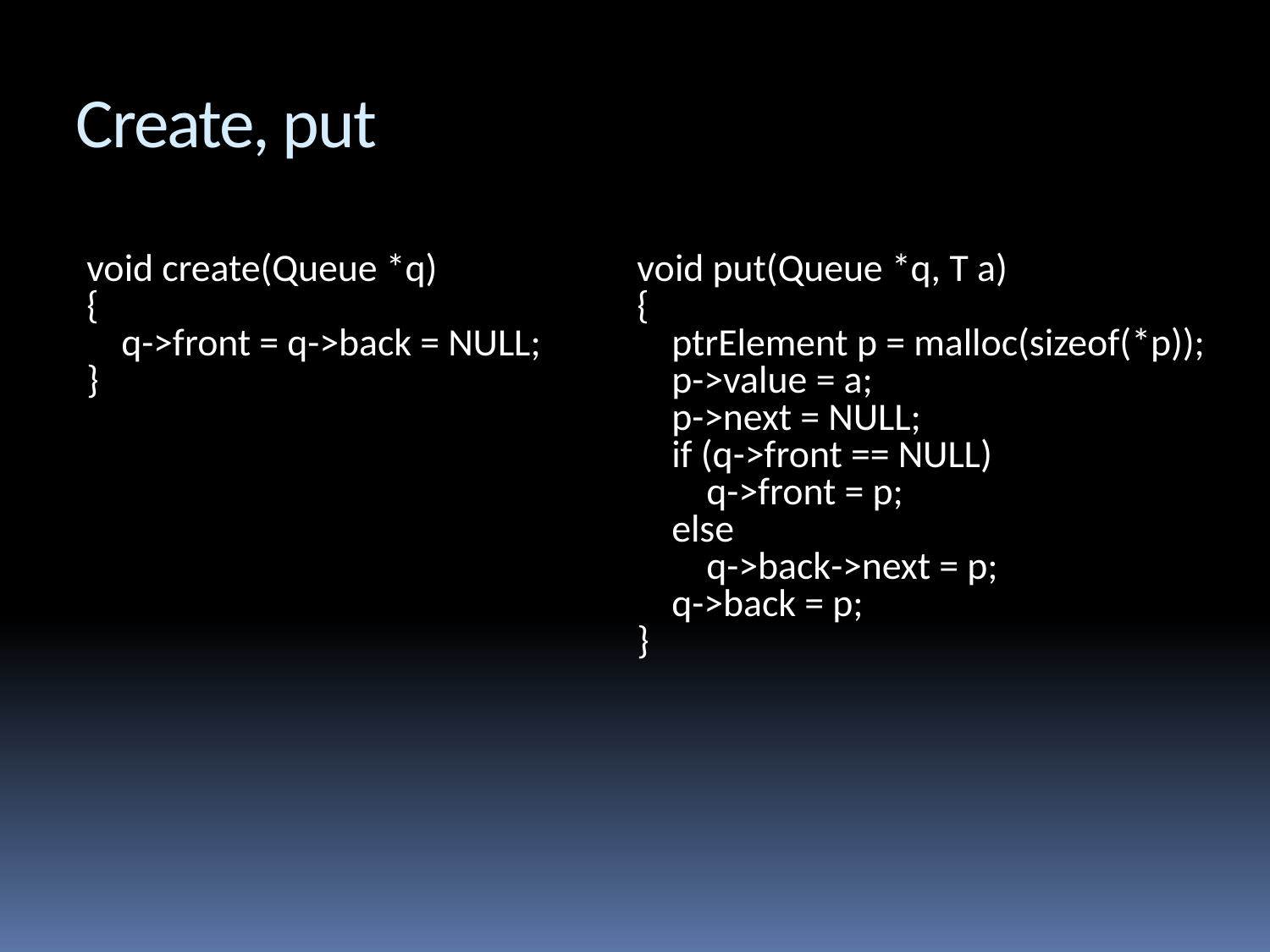

# Create, put
void create(Queue *q)
{
    q->front = q->back = NULL;
}

void put(Queue *q, T a)
{
    ptrElement p = malloc(sizeof(*p));
    p->value = a;
    p->next = NULL;
    if (q->front == NULL)
        q->front = p;
    else
        q->back->next = p;
    q->back = p;
}